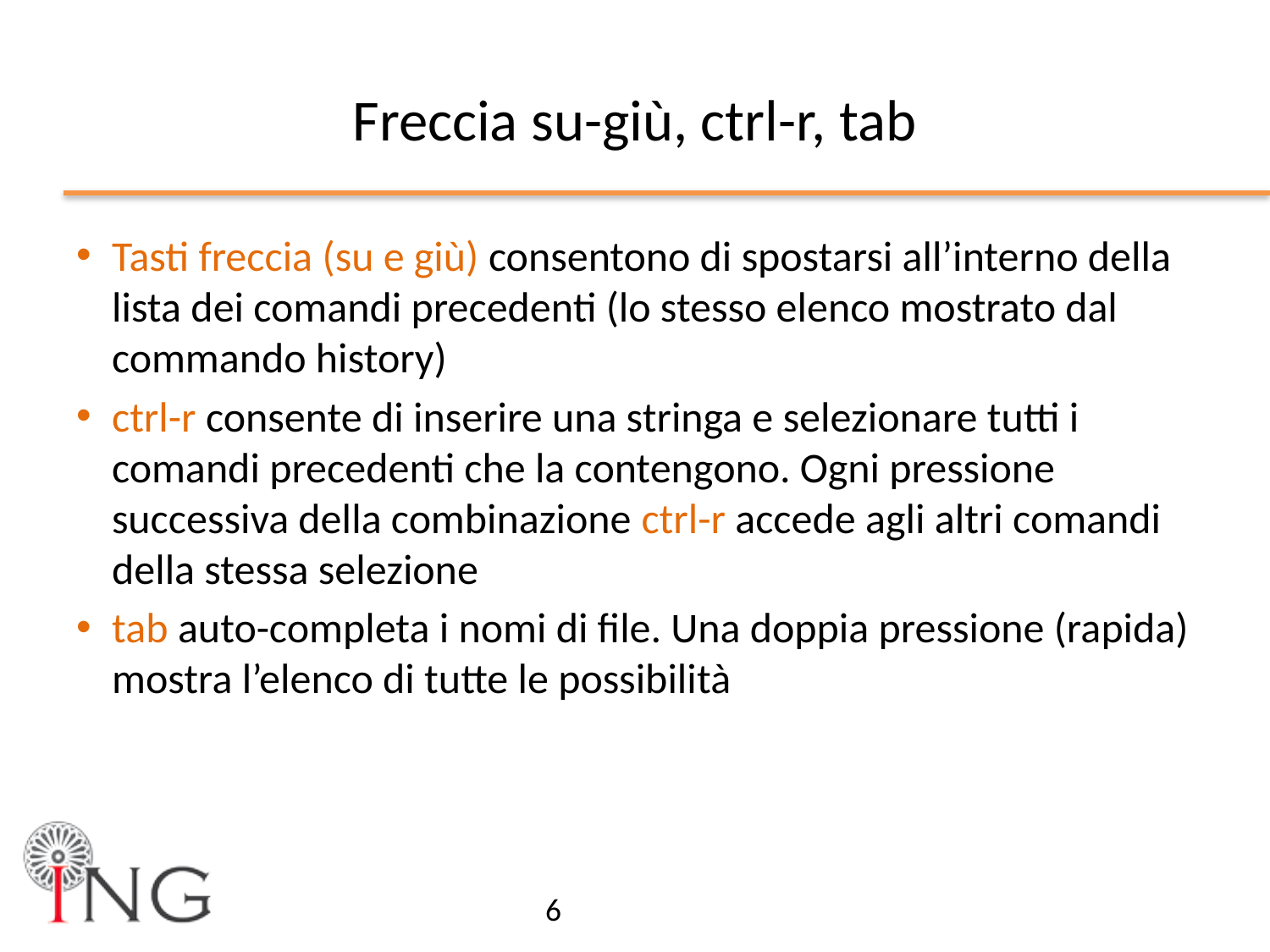

# Freccia su-giù, ctrl-r, tab
Tasti freccia (su e giù) consentono di spostarsi all’interno della lista dei comandi precedenti (lo stesso elenco mostrato dal commando history)
ctrl-r consente di inserire una stringa e selezionare tutti i comandi precedenti che la contengono. Ogni pressione successiva della combinazione ctrl-r accede agli altri comandi della stessa selezione
tab auto-completa i nomi di file. Una doppia pressione (rapida) mostra l’elenco di tutte le possibilità

6